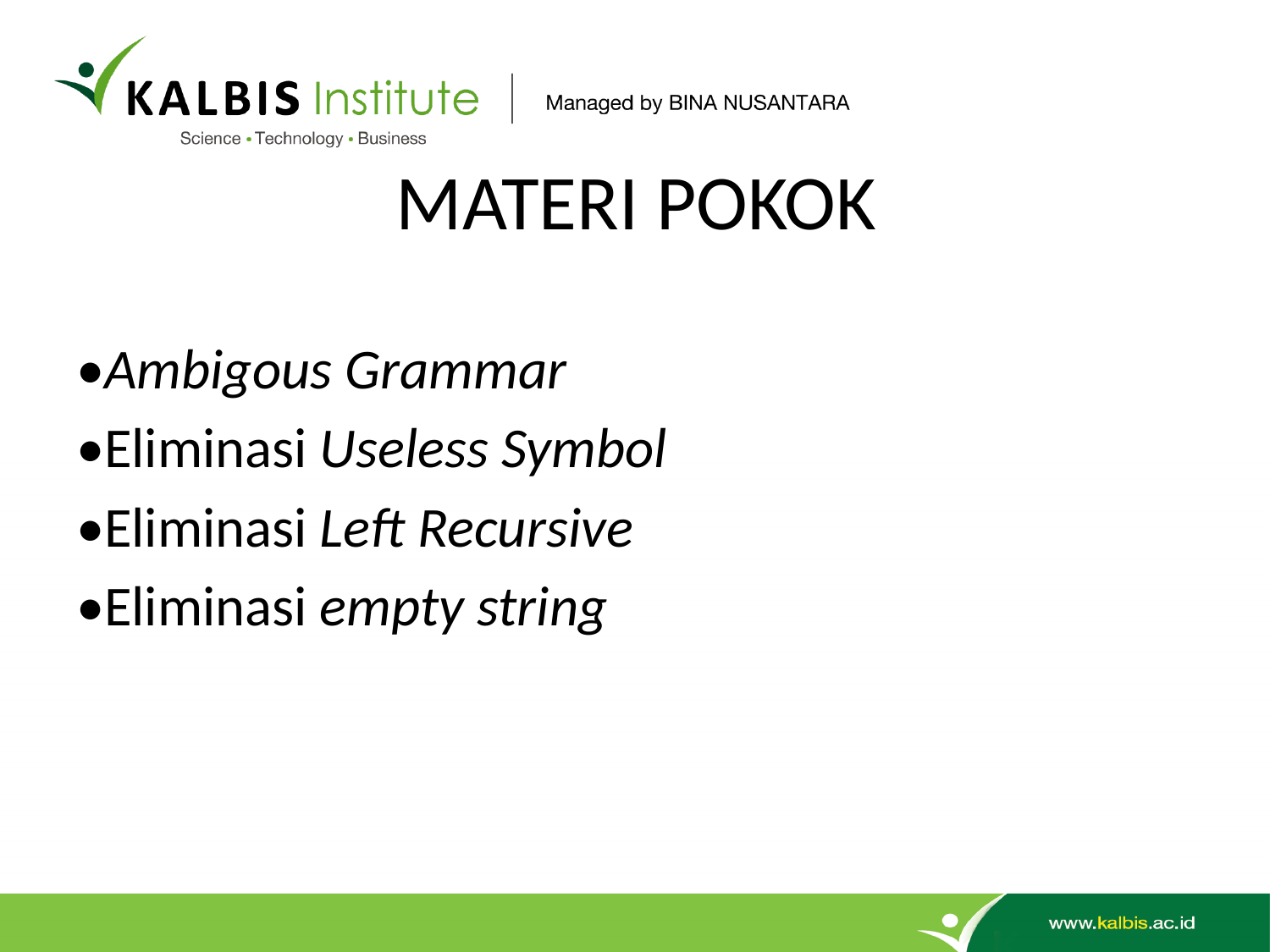

# MATERI POKOK
•Ambigous Grammar
•Eliminasi Useless Symbol
•Eliminasi Left Recursive
•Eliminasi empty string